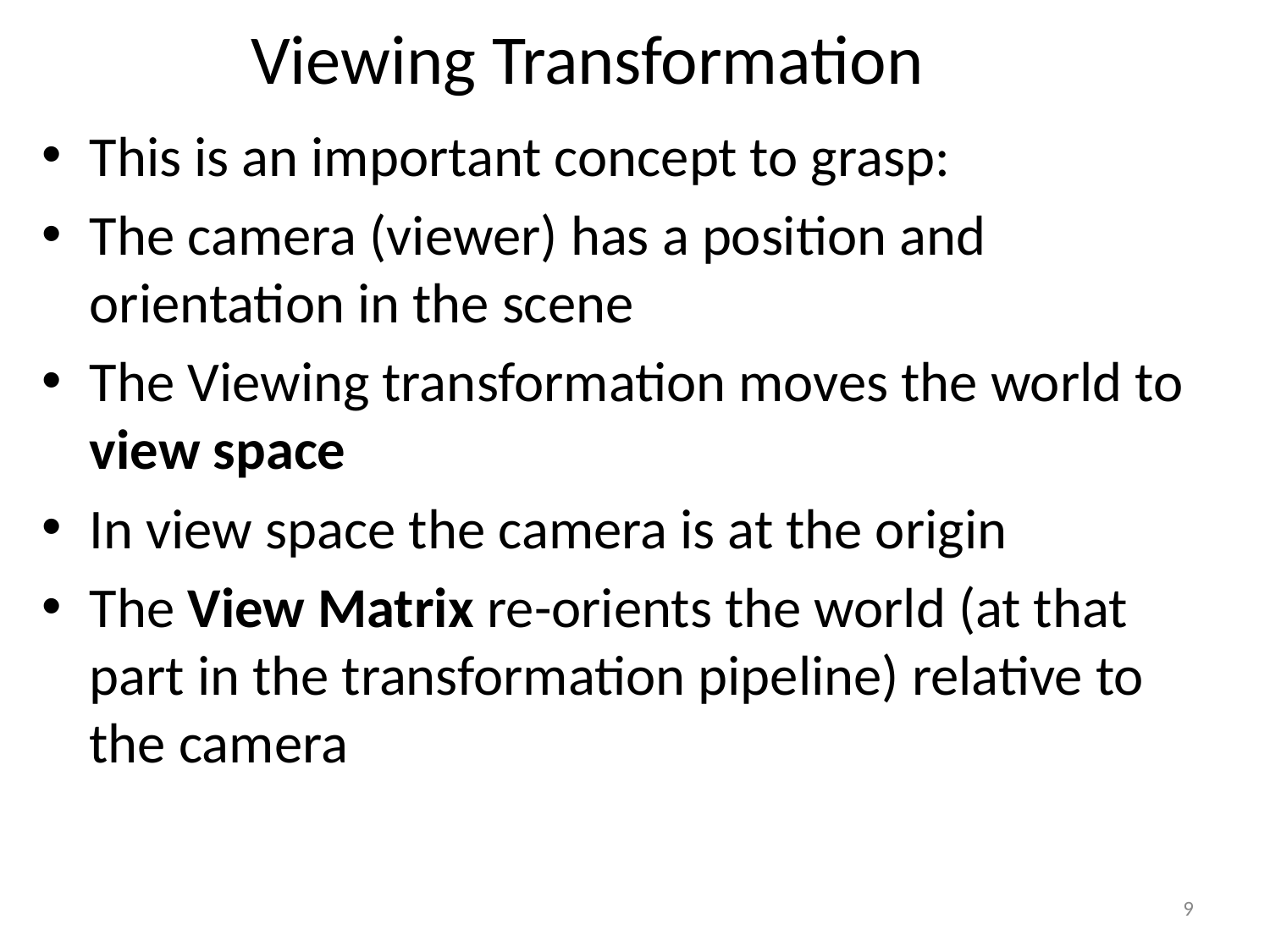

# Viewing Transformation
This is an important concept to grasp:
The camera (viewer) has a position and orientation in the scene
The Viewing transformation moves the world to view space
In view space the camera is at the origin
The View Matrix re-orients the world (at that part in the transformation pipeline) relative to the camera

9